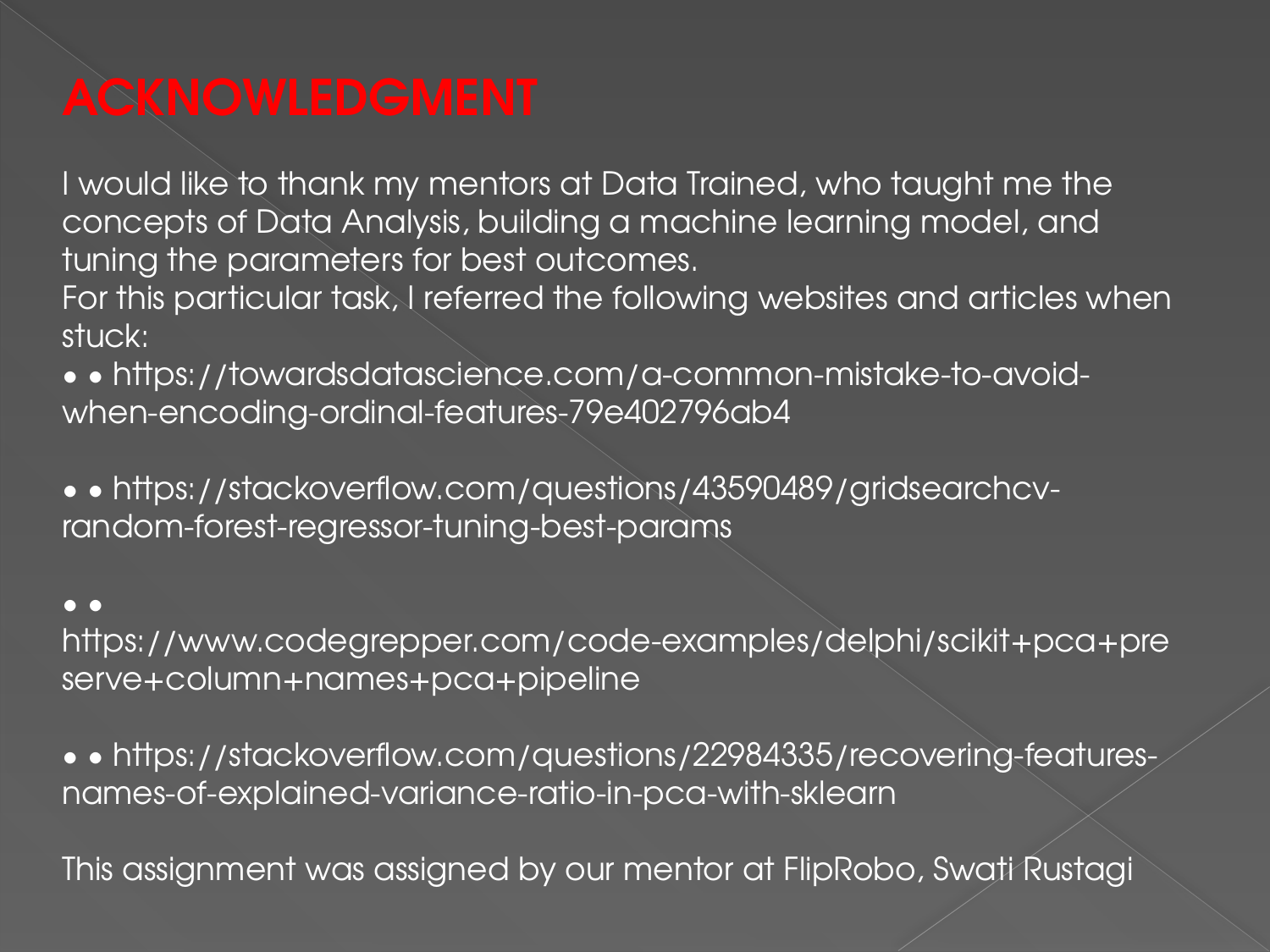

ACKNOWLEDGMENT

I would like to thank my mentors at Data Trained, who taught me the concepts of Data Analysis, building a machine learning model, and tuning the parameters for best outcomes.
For this particular task, I referred the following websites and articles when stuck:
• • https://towardsdatascience.com/a-common-mistake-to-avoid-when-encoding-ordinal-features-79e402796ab4

• • https://stackoverflow.com/questions/43590489/gridsearchcv-random-forest-regressor-tuning-best-params

• • https://www.codegrepper.com/code-examples/delphi/scikit+pca+preserve+column+names+pca+pipeline

• • https://stackoverflow.com/questions/22984335/recovering-features-names-of-explained-variance-ratio-in-pca-with-sklearn

This assignment was assigned by our mentor at FlipRobo, Swati Rustagi